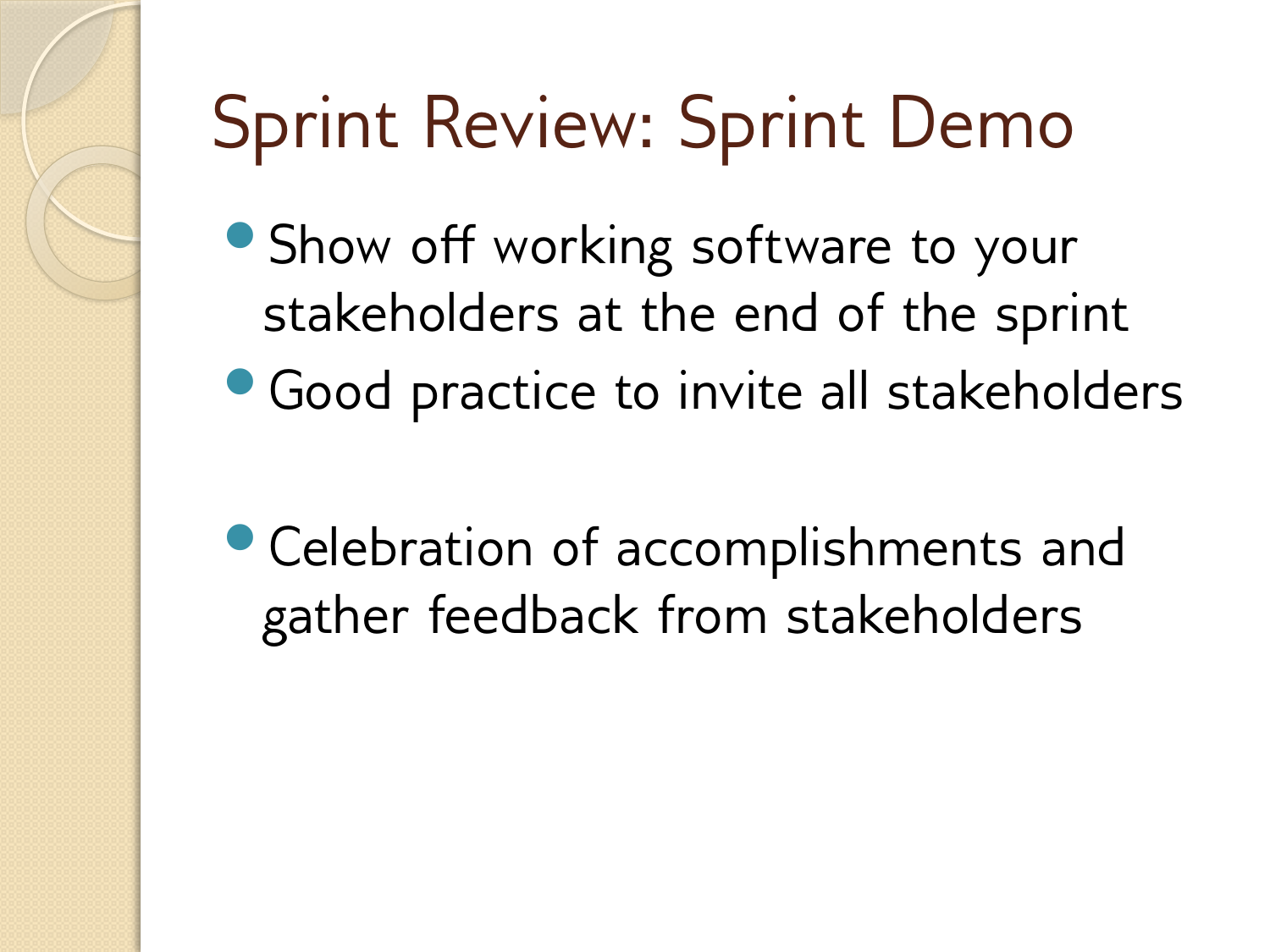

# Sprint Review: Sprint Demo
Show off working software to your stakeholders at the end of the sprint
Good practice to invite all stakeholders

Celebration of accomplishments and gather feedback from stakeholders